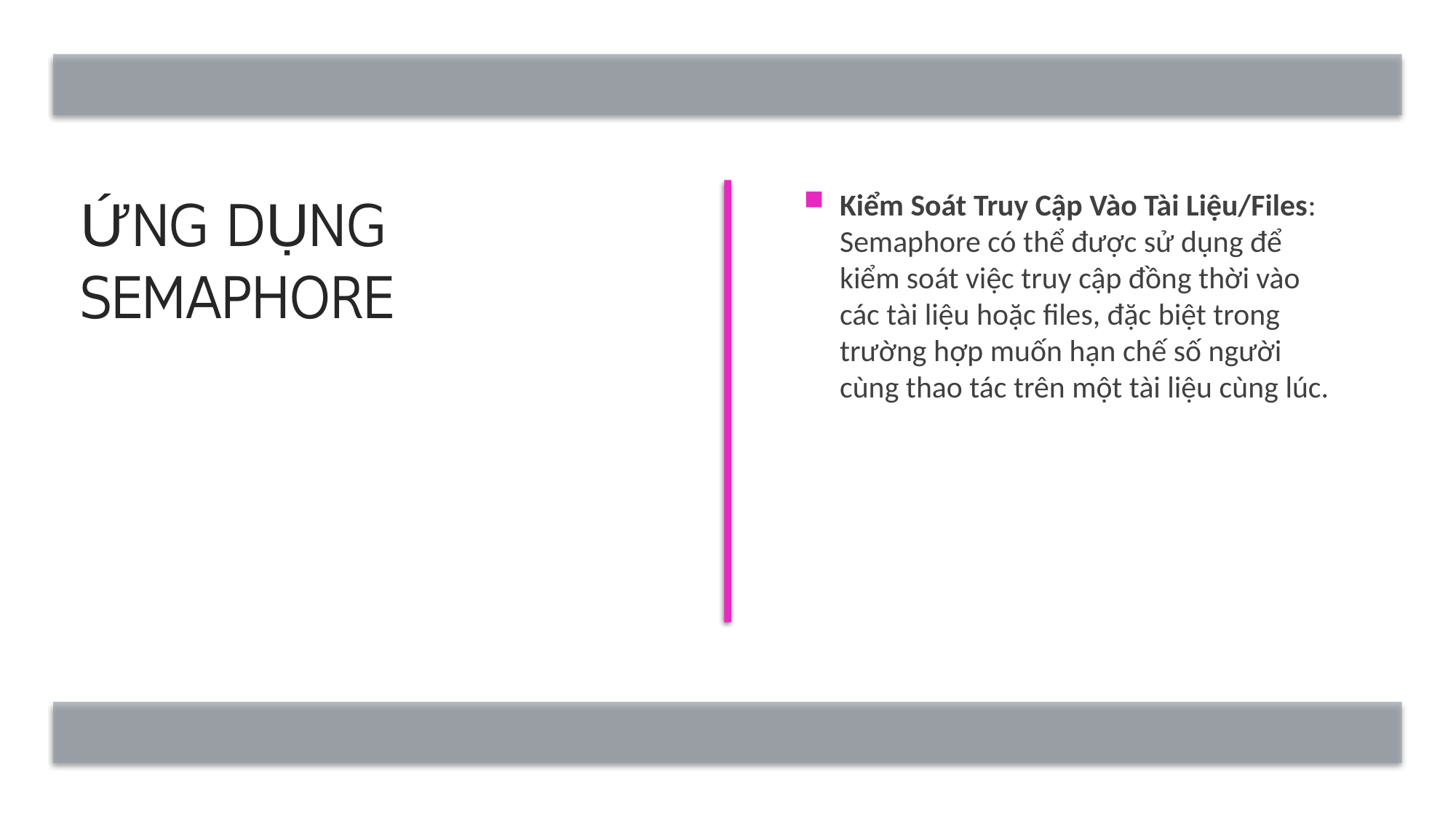

# Ứng dụng Semaphore
Kiểm Soát Truy Cập Vào Tài Liệu/Files: Semaphore có thể được sử dụng để kiểm soát việc truy cập đồng thời vào các tài liệu hoặc files, đặc biệt trong trường hợp muốn hạn chế số người cùng thao tác trên một tài liệu cùng lúc.